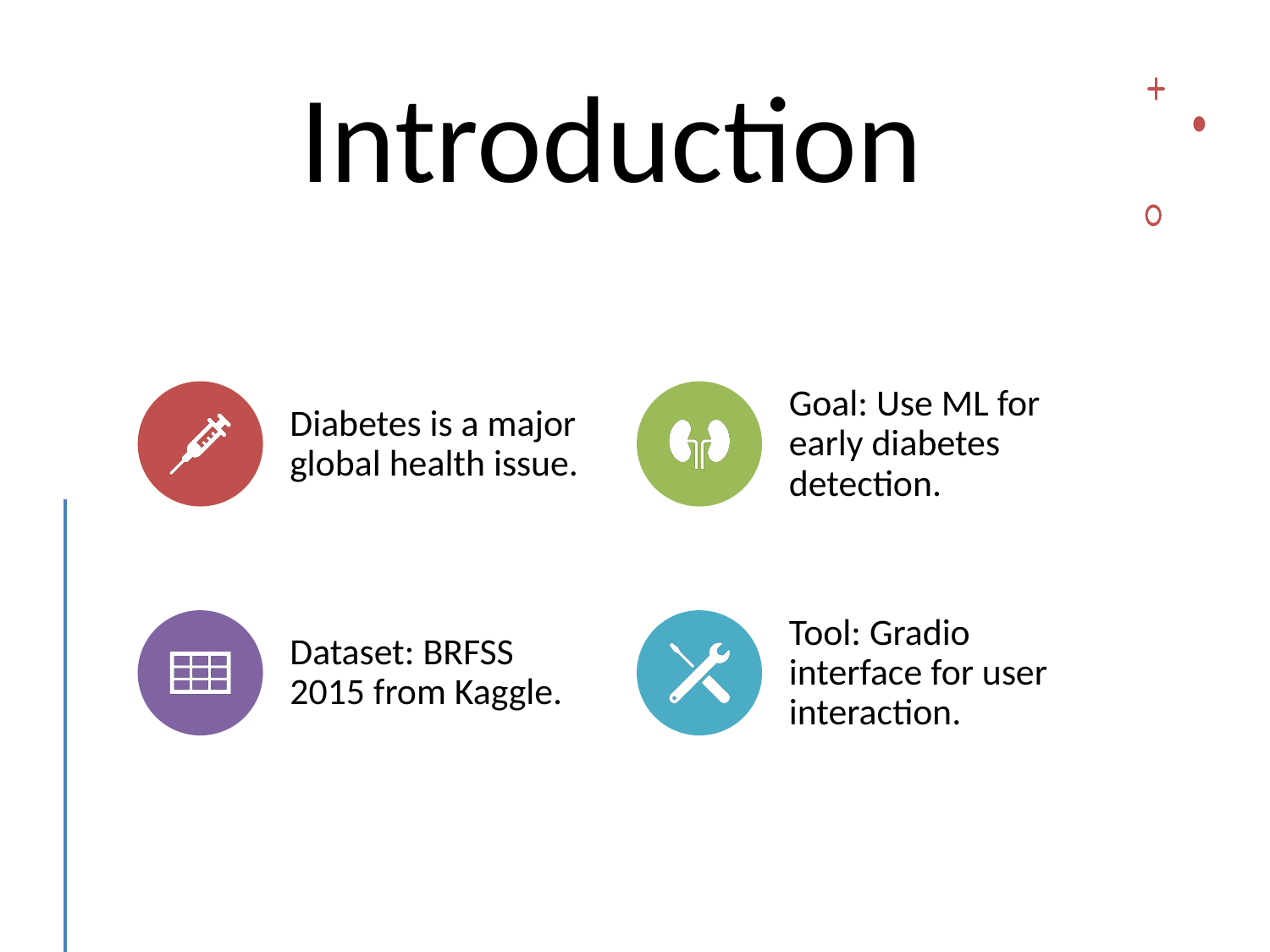

# Introduction

Diabetes is a major global health issue.
Goal: Use ML for early diabetes detection.
Dataset: BRFSS 2015 from Kaggle.
Tool: Gradio interface for user interaction.